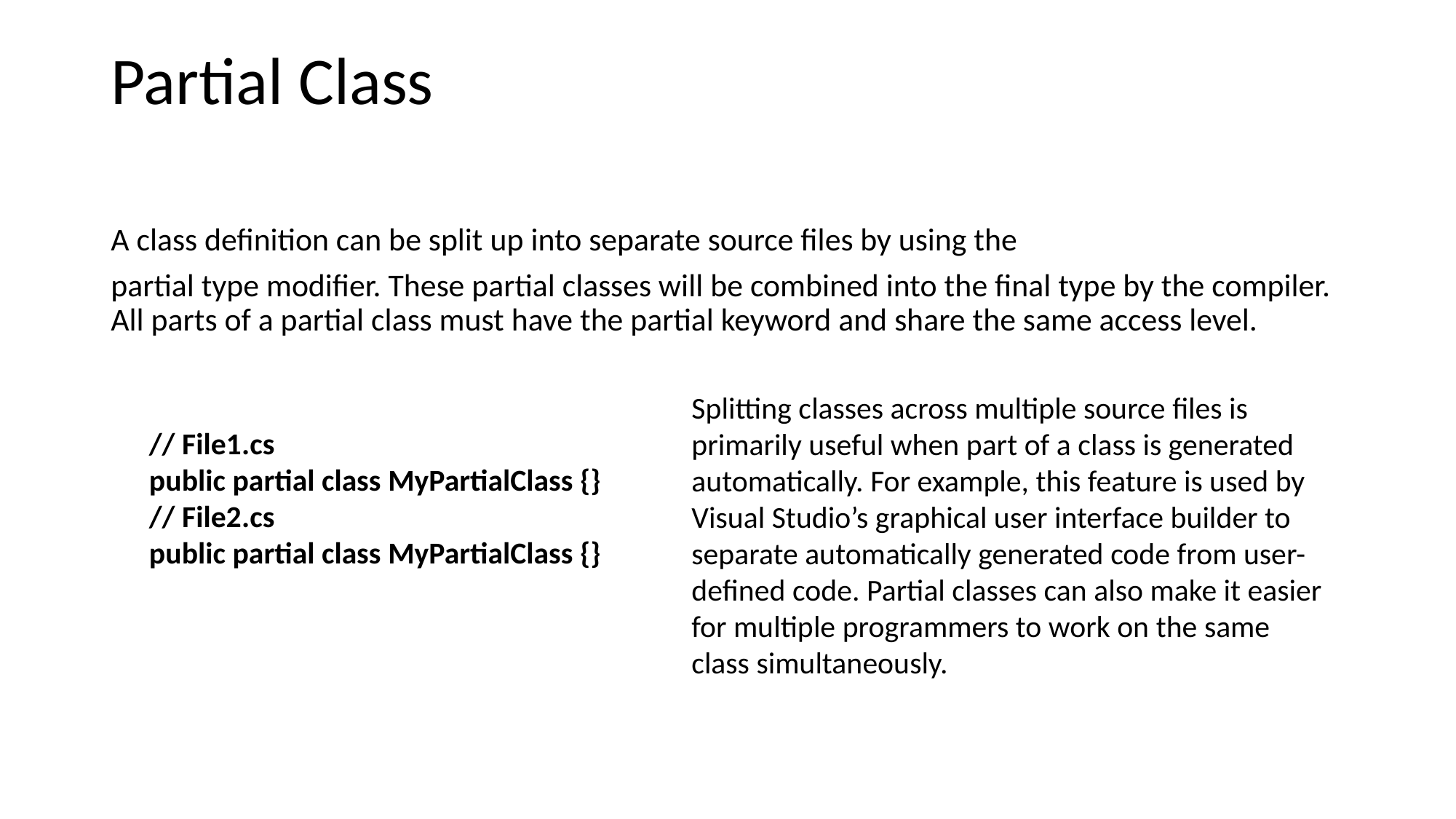

# Partial Class
A class definition can be split up into separate source files by using the
partial type modifier. These partial classes will be combined into the final type by the compiler. All parts of a partial class must have the partial keyword and share the same access level.

Splitting classes across multiple source files is primarily useful when part of a class is generated automatically. For example, this feature is used by Visual Studio’s graphical user interface builder to separate automatically generated code from user-defined code. Partial classes can also make it easier for multiple programmers to work on the same class simultaneously.
// File1.cs
public partial class MyPartialClass {}
// File2.cs
public partial class MyPartialClass {}